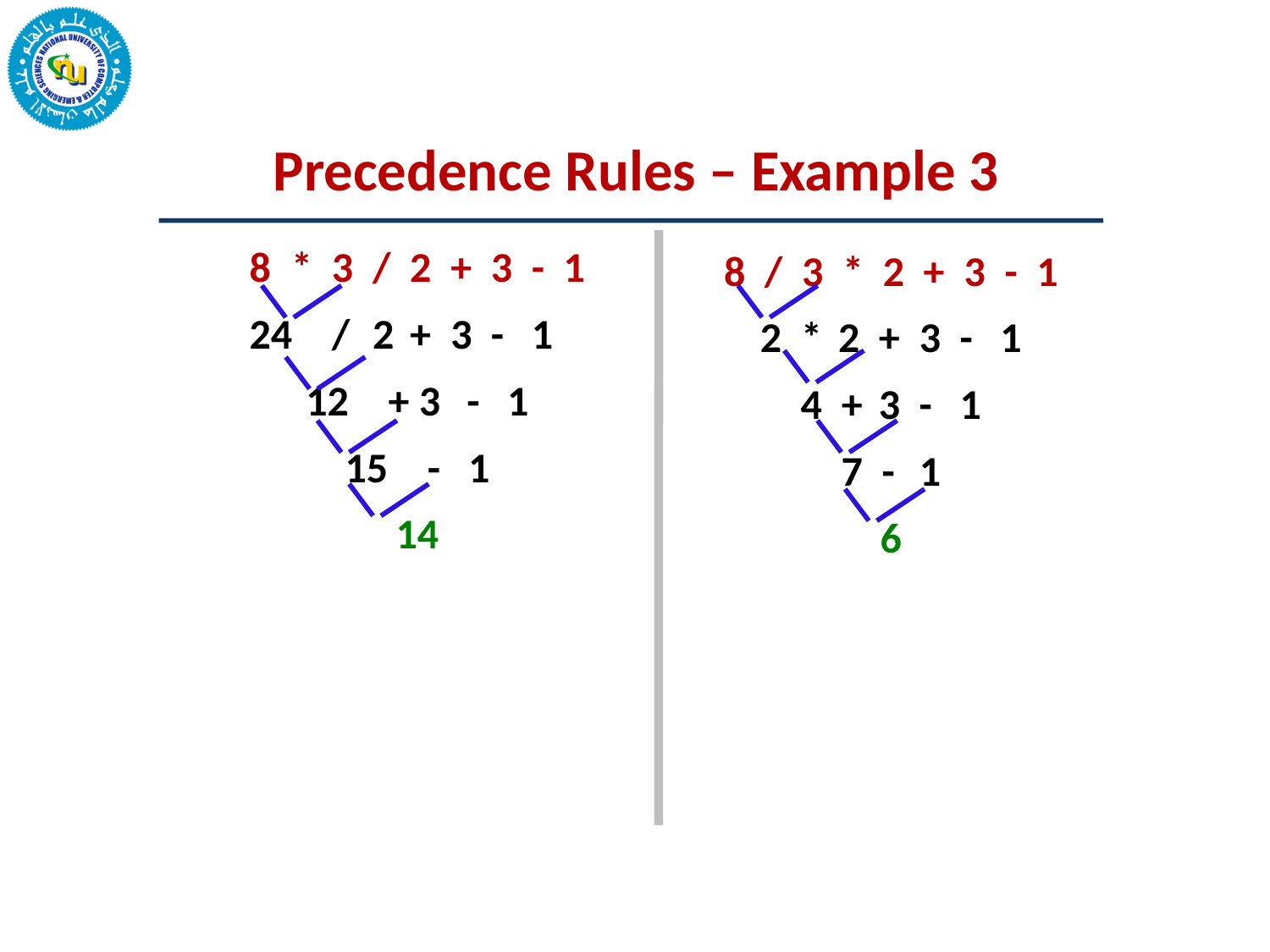

# Precedence Rules – Example 3

8	*	3	/	2	+	3	-	1
24	/	2	+	3	-	1
12	+ 3	-	1
15	-	1
14
8	/	3	*	2	+	3	-	1
2	*	2	+	3	-	1
4	+	3	-	1
7	-	1
6